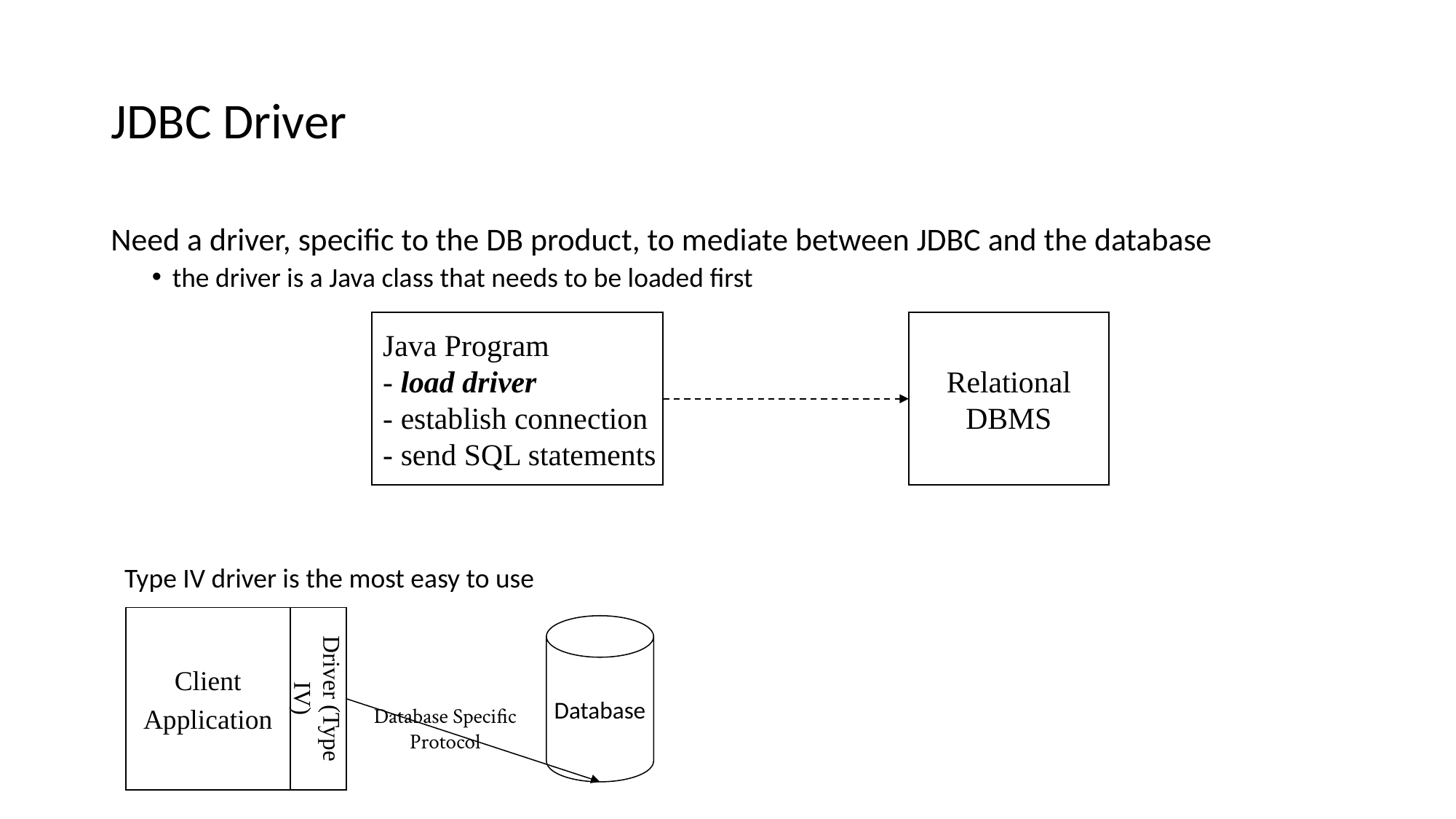

# JDBC Driver
Need a driver, specific to the DB product, to mediate between JDBC and the database
the driver is a Java class that needs to be loaded first
Java Program
- load driver
- establish connection
- send SQL statements
Relational
DBMS
Type IV driver is the most easy to use
Client
Application
Driver (Type IV)
Database
Database Specific Protocol